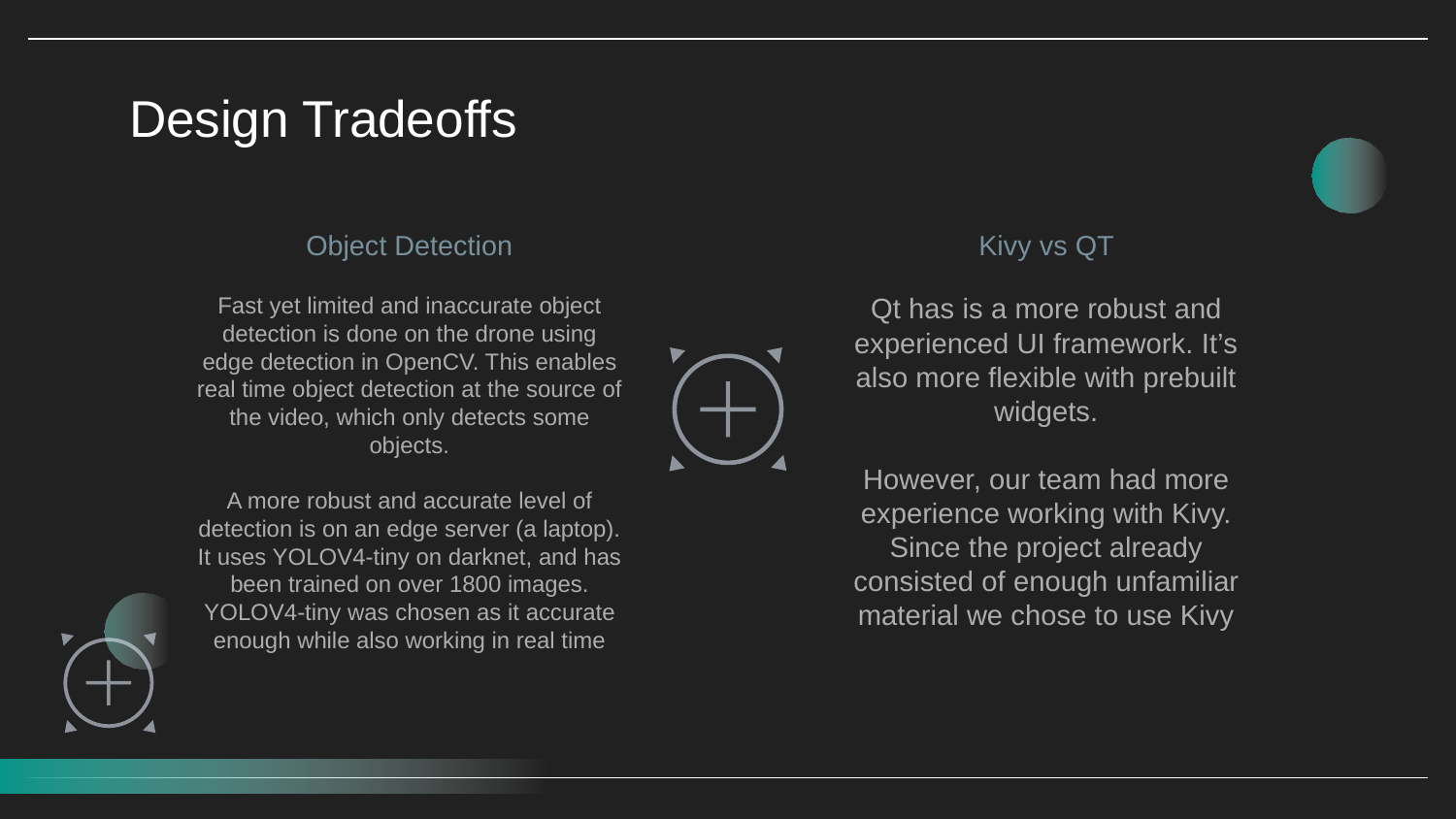

# Design Tradeoffs

Object Detection
Kivy vs QT
Fast yet limited and inaccurate object detection is done on the drone using edge detection in OpenCV. This enables real time object detection at the source of the video, which only detects some objects.

A more robust and accurate level of detection is on an edge server (a laptop). It uses YOLOV4-tiny on darknet, and has been trained on over 1800 images. YOLOV4-tiny was chosen as it accurate enough while also working in real time
Qt has is a more robust and experienced UI framework. It’s also more flexible with prebuilt widgets.

However, our team had more experience working with Kivy. Since the project already consisted of enough unfamiliar material we chose to use Kivy